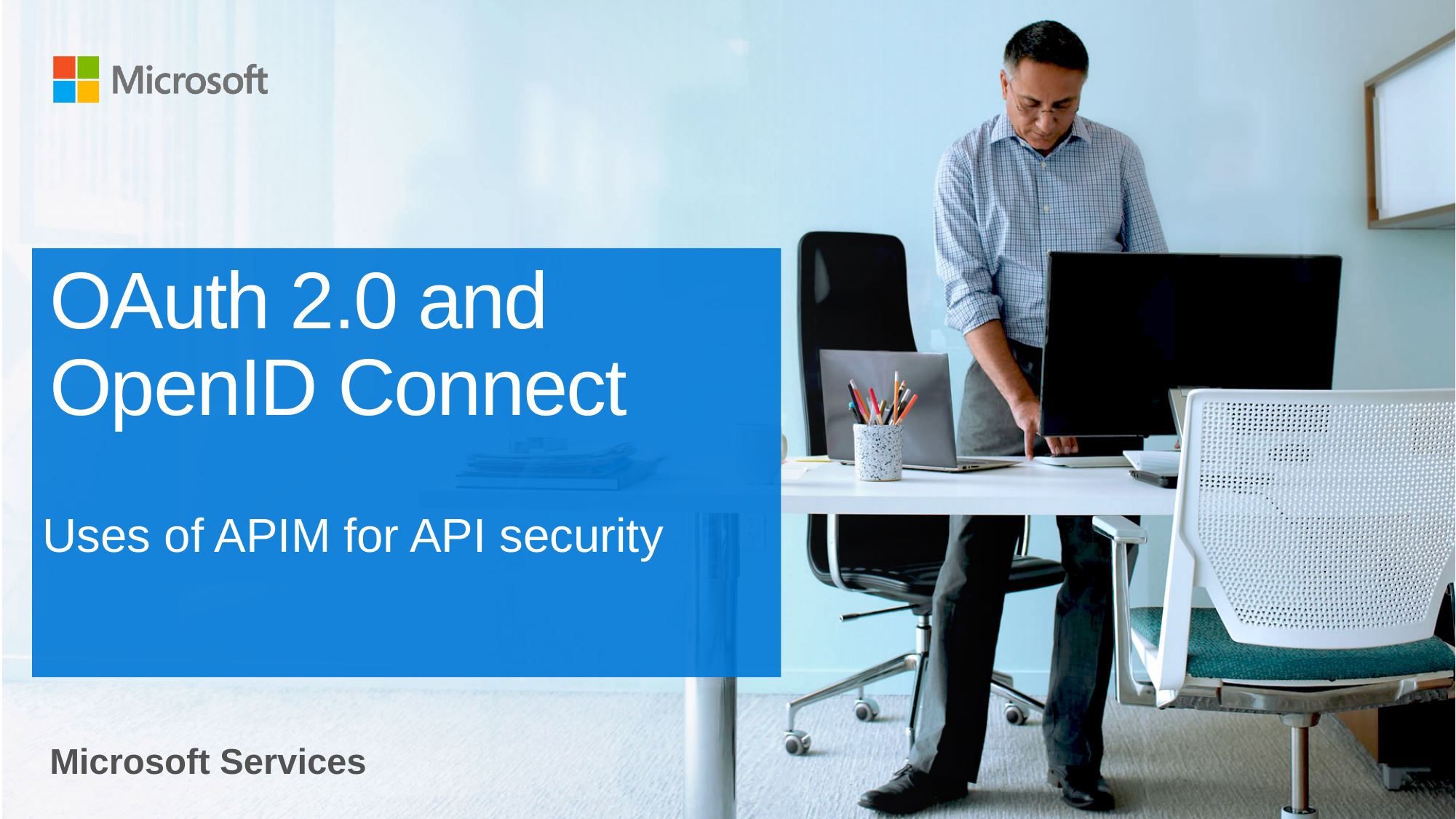

# OAuth 2.0 and OpenID Connect
Uses of APIM for API security